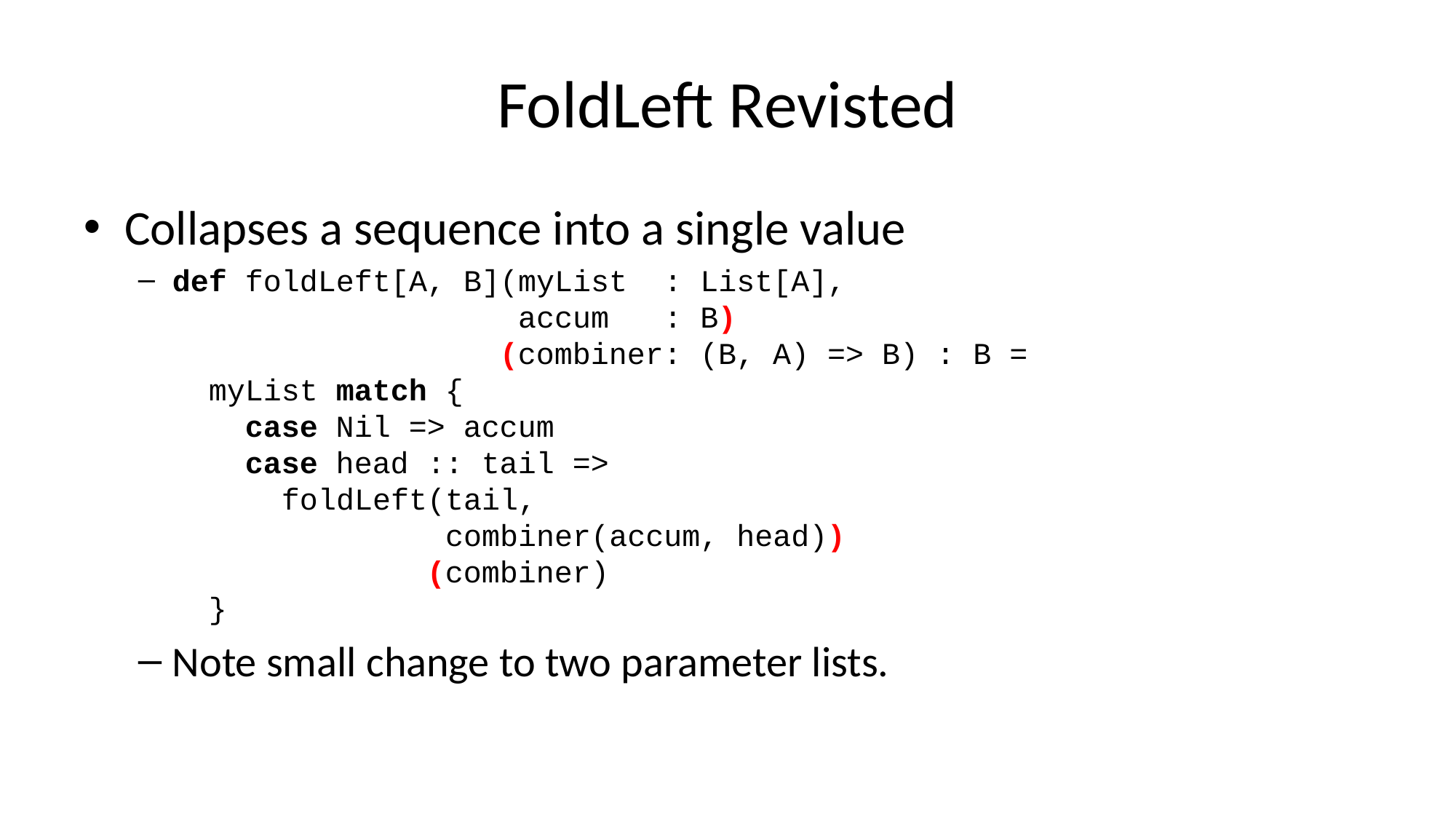

# FoldLeft Revisted
Collapses a sequence into a single value
def foldLeft[A, B](myList  : List[A],
                   accum   : B)
                  (combiner: (B, A) => B) : B =
  myList match {
    case Nil => accum
    case head :: tail =>
      foldLeft(tail,
               combiner(accum, head))
              (combiner)
  }
Note small change to two parameter lists.